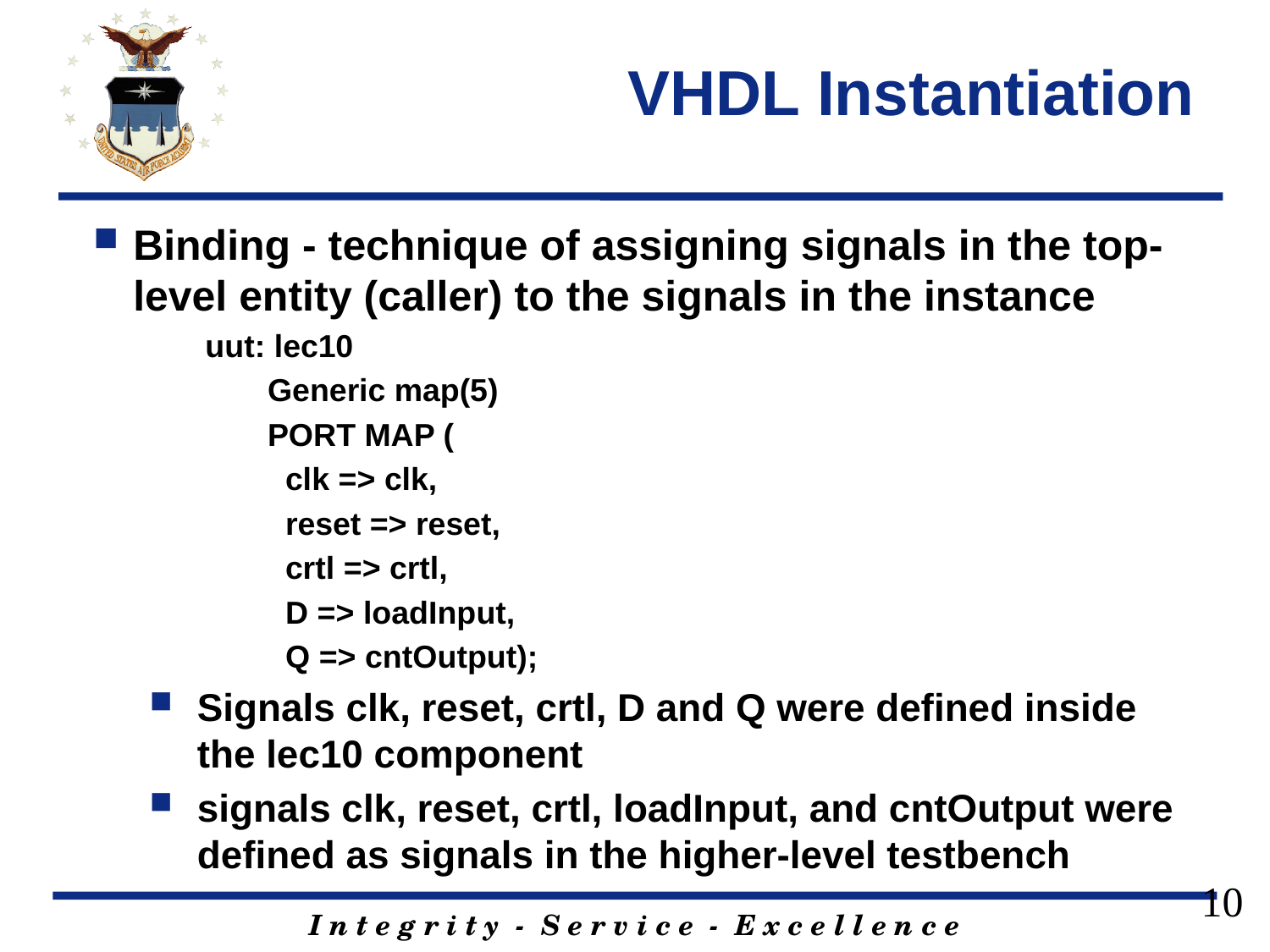

# VHDL Instantiation
Binding - technique of assigning signals in the top-level entity (caller) to the signals in the instance
 uut: lec10
        Generic map(5)
        PORT MAP (
          clk => clk,
          reset => reset,
          crtl => crtl,
          D => loadInput,
          Q => cntOutput);
Signals clk, reset, crtl, D and Q were defined inside the lec10 component
signals clk, reset, crtl, loadInput, and cntOutput were defined as signals in the higher-level testbench

10